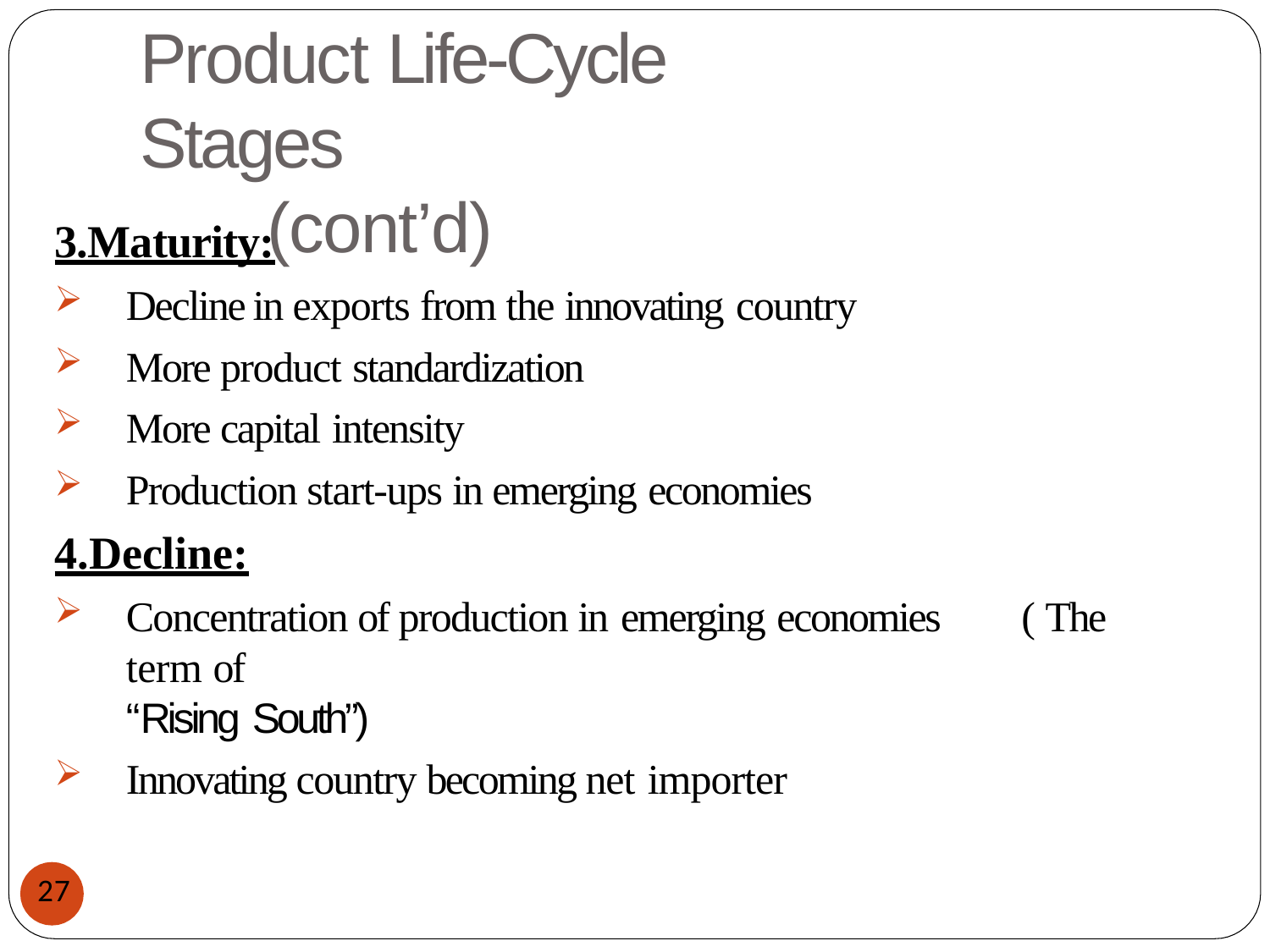

# Product Life-Cycle Stages
(cont’d)
3.Maturity:
Decline in exports from the innovating country
More product standardization
More capital intensity
Production start-ups in emerging economies
4.Decline:
Concentration of production in emerging economies	( The term of
“Rising South”)
Innovating country becoming net importer

27